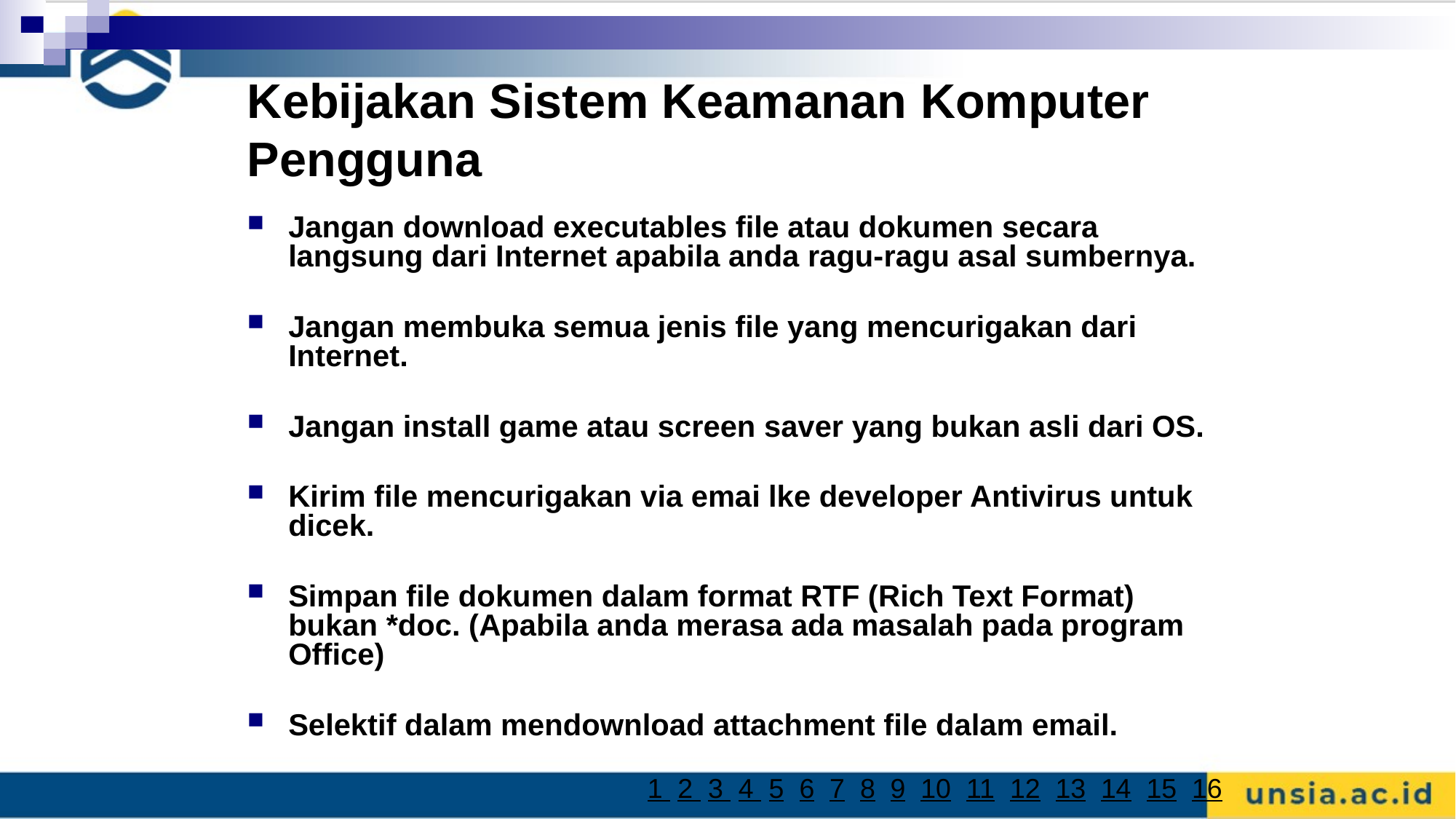

# Kebijakan Sistem Keamanan Komputer Pengguna
Jangan download executables file atau dokumen secara langsung dari Internet apabila anda ragu-ragu asal sumbernya.

Jangan membuka semua jenis file yang mencurigakan dari Internet.

Jangan install game atau screen saver yang bukan asli dari OS.

Kirim file mencurigakan via emai lke developer Antivirus untuk dicek.

Simpan file dokumen dalam format RTF (Rich Text Format) bukan *doc. (Apabila anda merasa ada masalah pada program Office)

Selektif dalam mendownload attachment file dalam email.

1  2  3  4  5  6  7  8  9  10  11  12  13  14  15  16